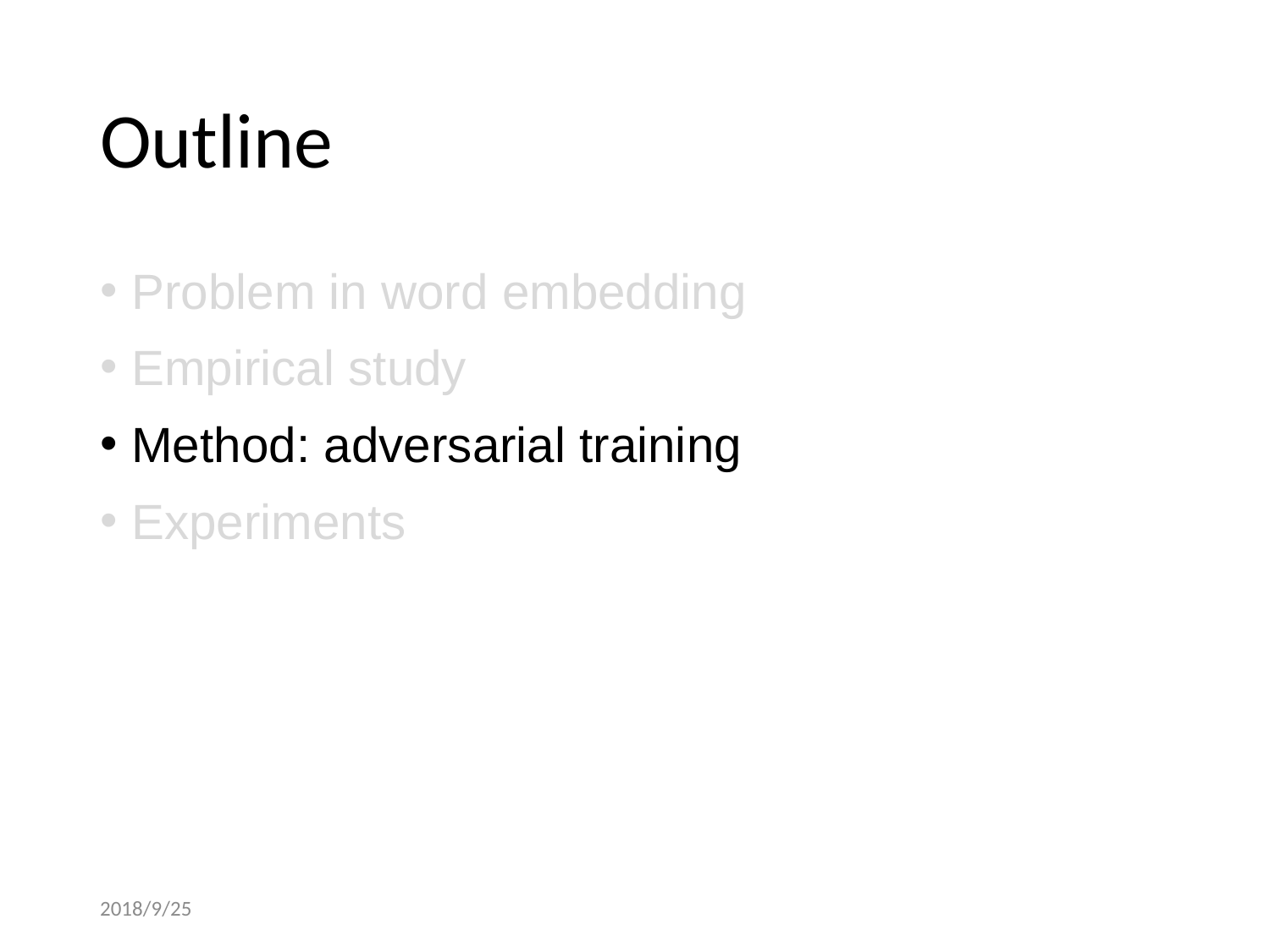

# Outline
Problem in word embedding
Empirical study
Method: adversarial training
Experiments
2018/9/25